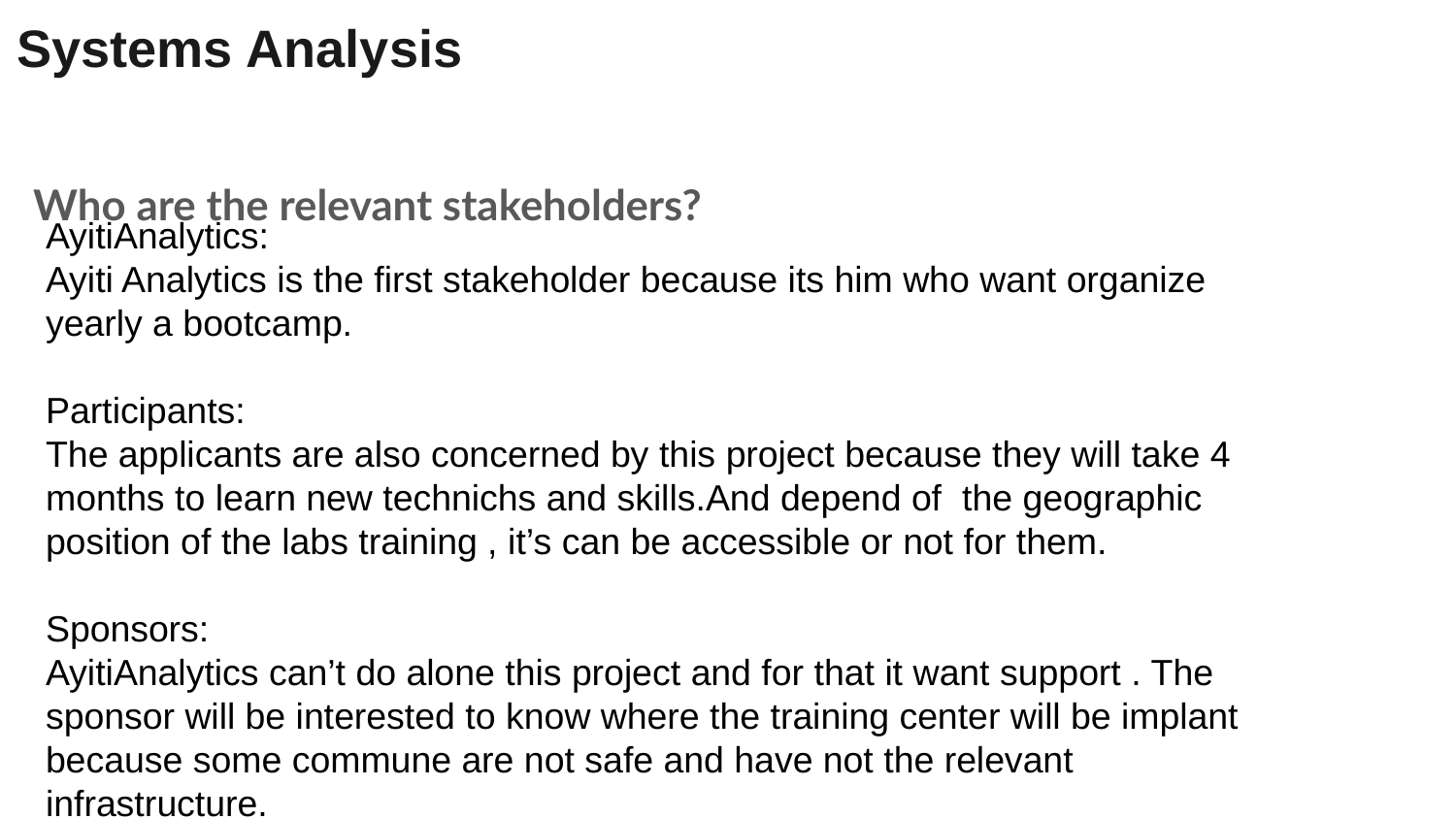

Systems Analysis
Who are the relevant stakeholders?

#
AyitiAnalytics:
Ayiti Analytics is the first stakeholder because its him who want organize yearly a bootcamp.

Participants:
The applicants are also concerned by this project because they will take 4 months to learn new technichs and skills.And depend of  the geographic position of the labs training , it’s can be accessible or not for them.

Sponsors:
AyitiAnalytics can’t do alone this project and for that it want support . The sponsor will be interested to know where the training center will be implant because some commune are not safe and have not the relevant infrastructure.